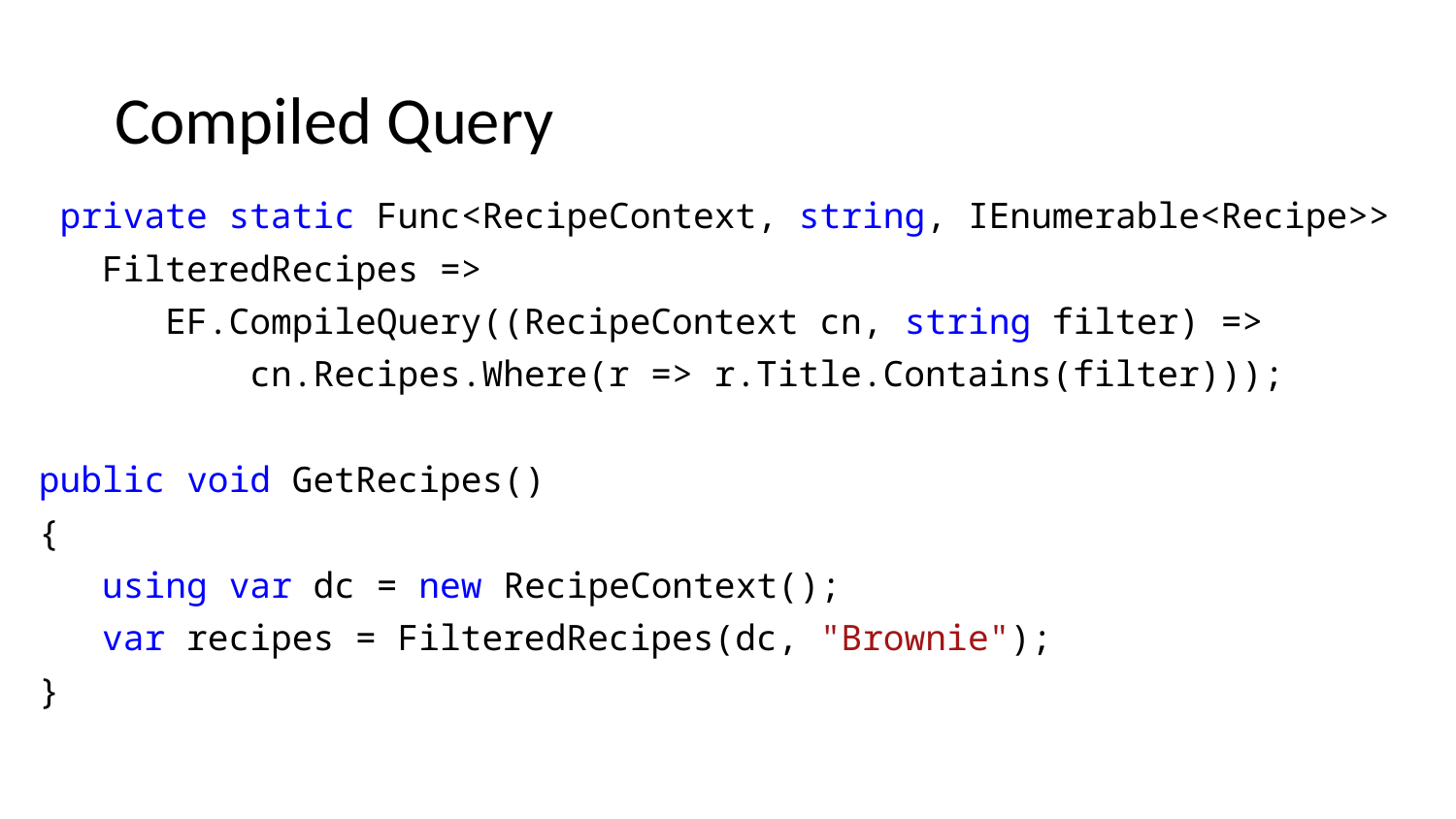

# Compiled Query
 private static Func<RecipeContext, string, IEnumerable<Recipe>>
   FilteredRecipes =>
      EF.CompileQuery((RecipeContext cn, string filter) =>
          cn.Recipes.Where(r => r.Title.Contains(filter)));

public void GetRecipes()
{
   using var dc = new RecipeContext();
   var recipes = FilteredRecipes(dc, "Brownie");
}